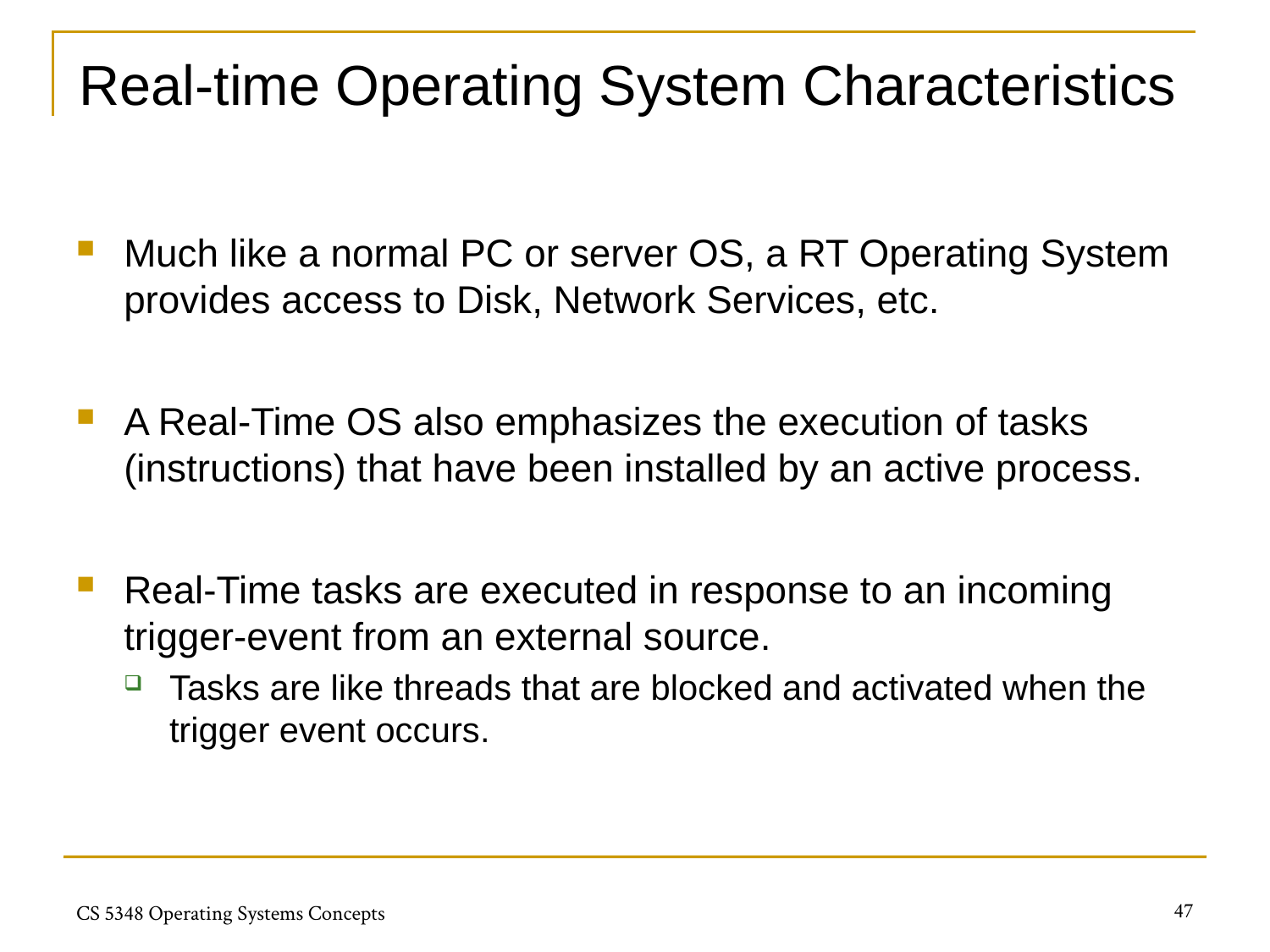

# Real-time Operating System Characteristics
Much like a normal PC or server OS, a RT Operating System provides access to Disk, Network Services, etc.

A Real-Time OS also emphasizes the execution of tasks (instructions) that have been installed by an active process.

Real-Time tasks are executed in response to an incoming trigger-event from an external source.
Tasks are like threads that are blocked and activated when the trigger event occurs.
47
CS 5348 Operating Systems Concepts